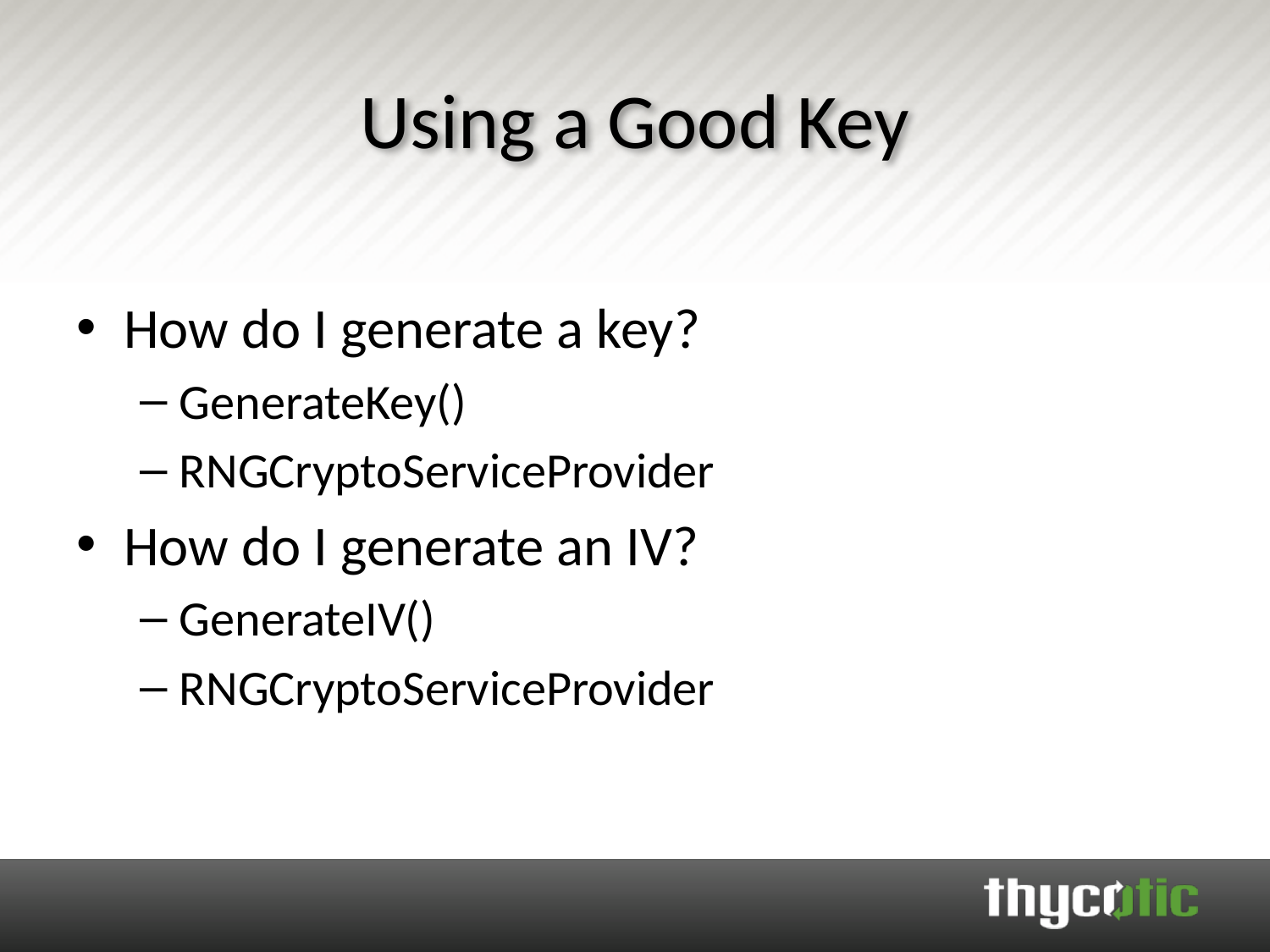

# Using a Good Key
How do I generate a key?
GenerateKey()
RNGCryptoServiceProvider
How do I generate an IV?
GenerateIV()
RNGCryptoServiceProvider